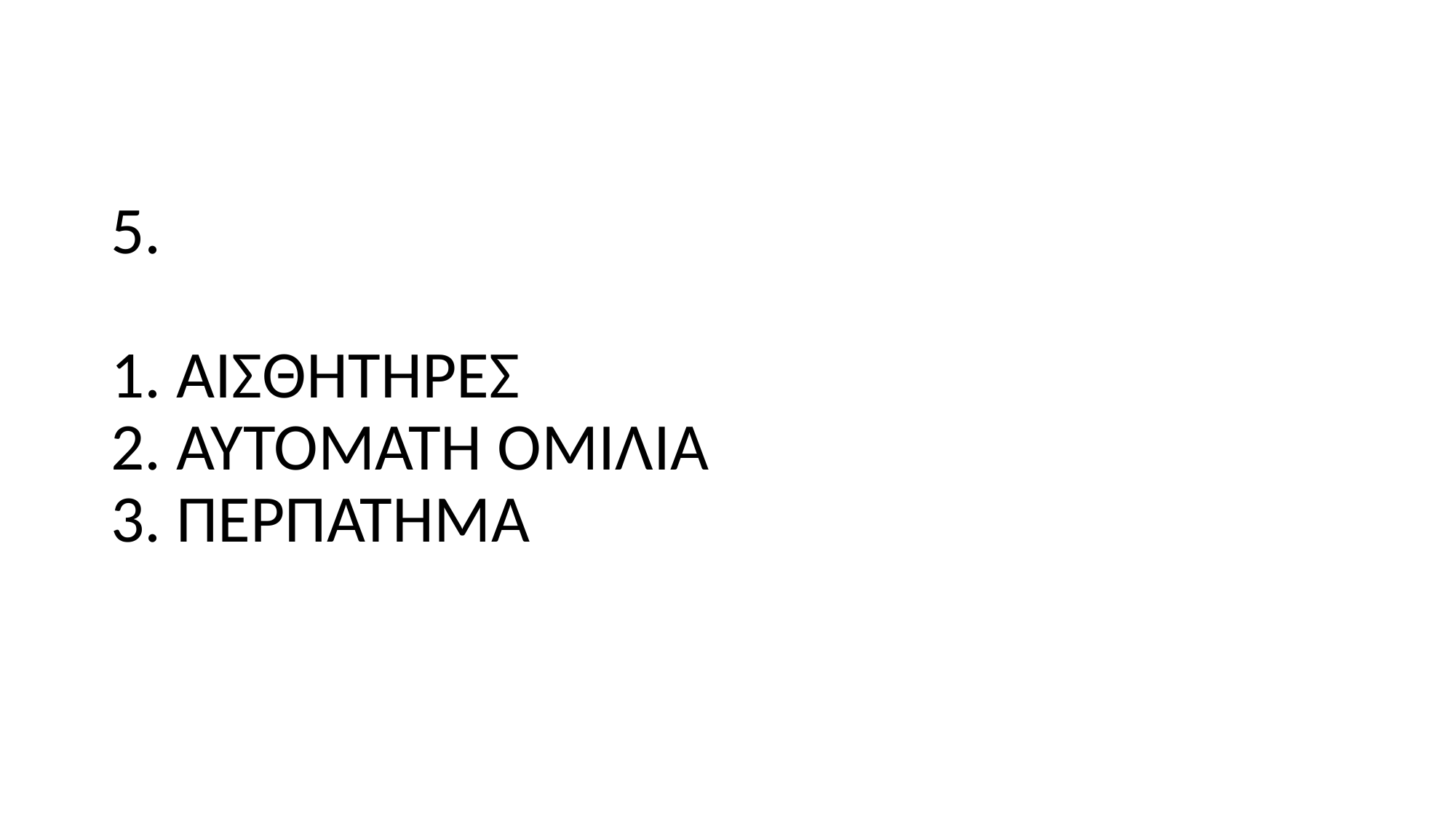

# 5. 1. ΑΙΣΘΗΤΗΡΕΣ 2. ΑΥΤΟΜΑΤΗ ΟΜΙΛΙΑ 3. ΠΕΡΠΑΤΗΜΑ